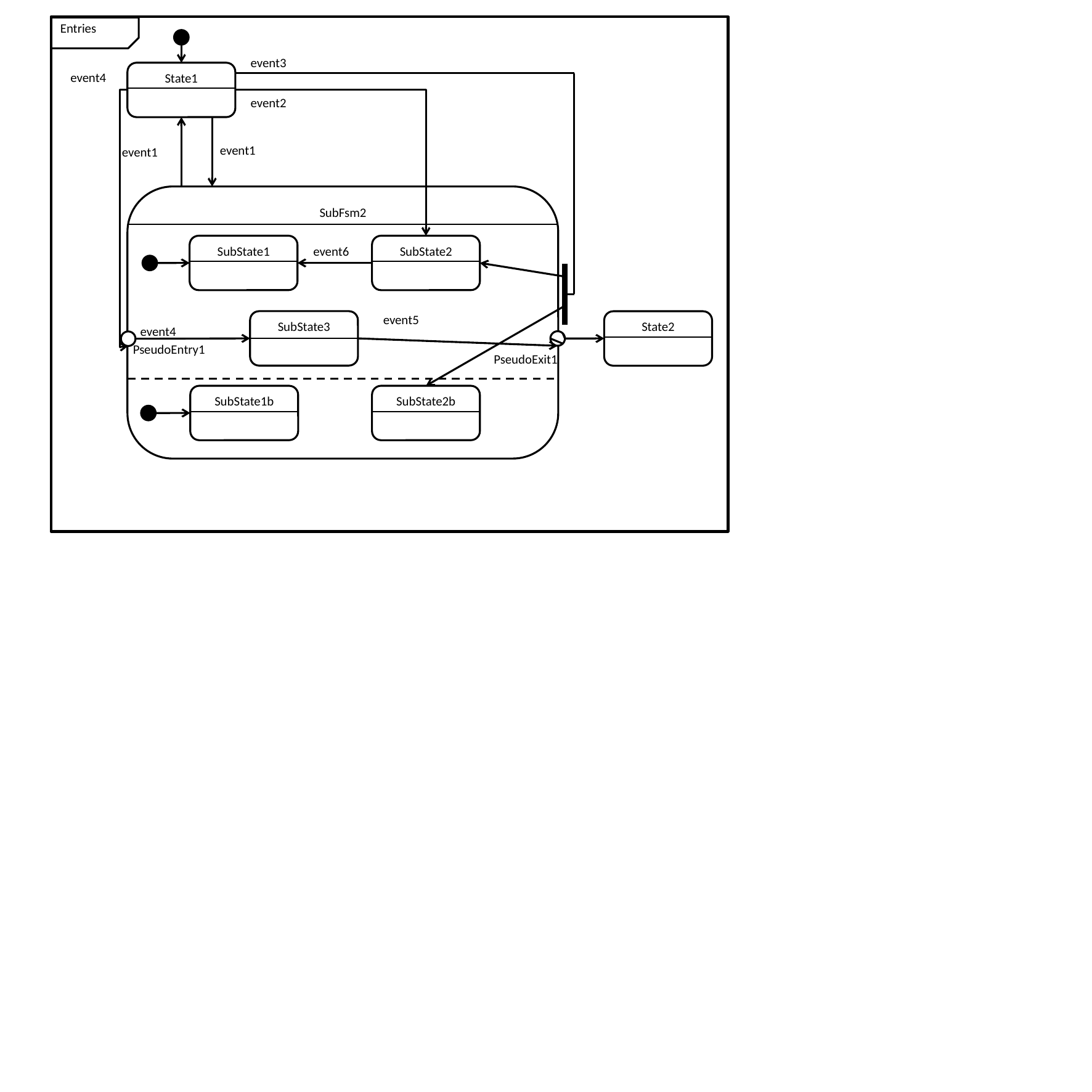

Entries

event3
State1
event4
event2
event1
event1
SubFsm2
SubState1
SubState2
event6

event5
SubState3
State2
event4

PseudoEntry1
PseudoExit1
SubState1b
SubState2b